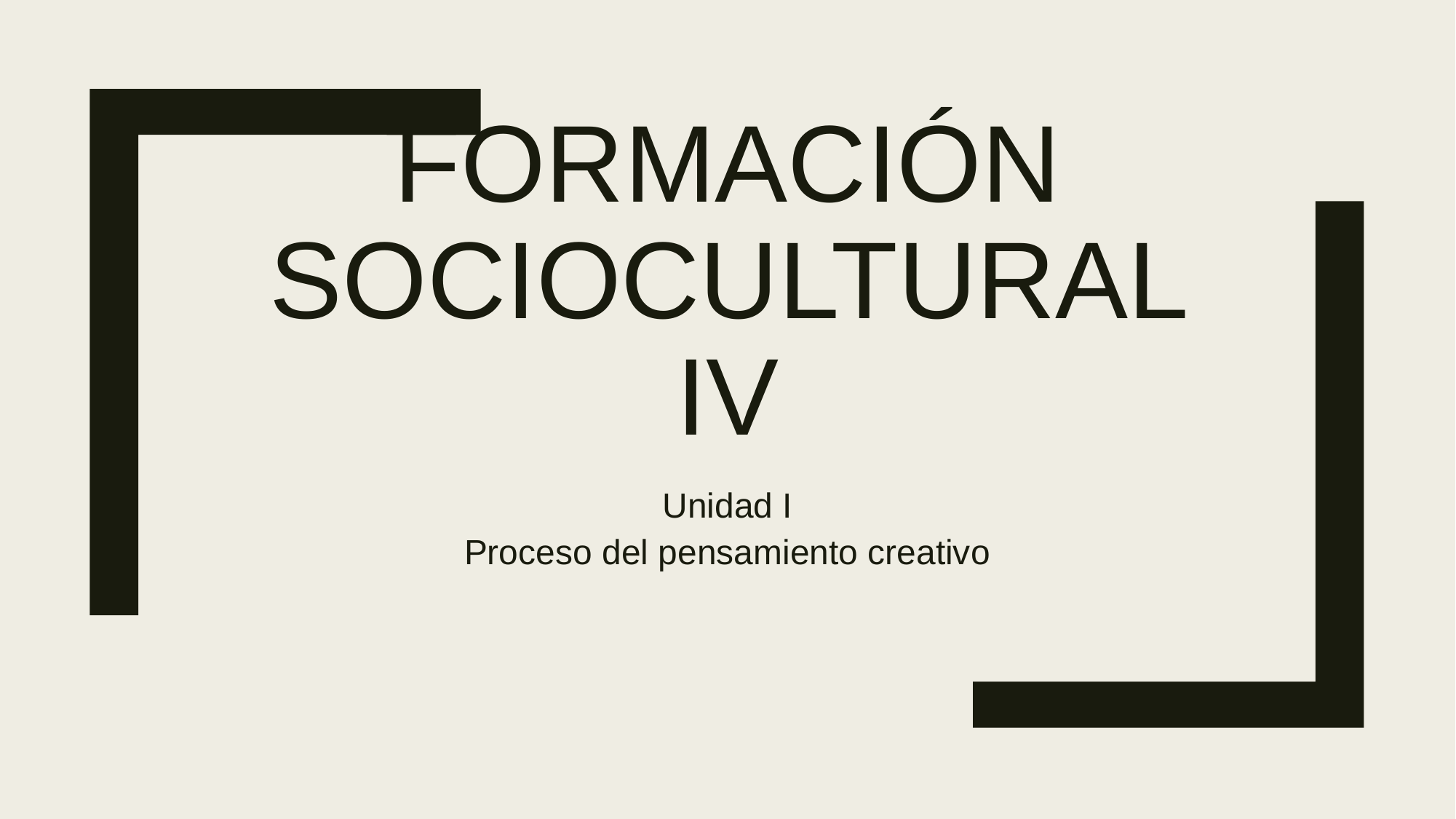

# Formación sociocultural iv
Unidad I
Proceso del pensamiento creativo